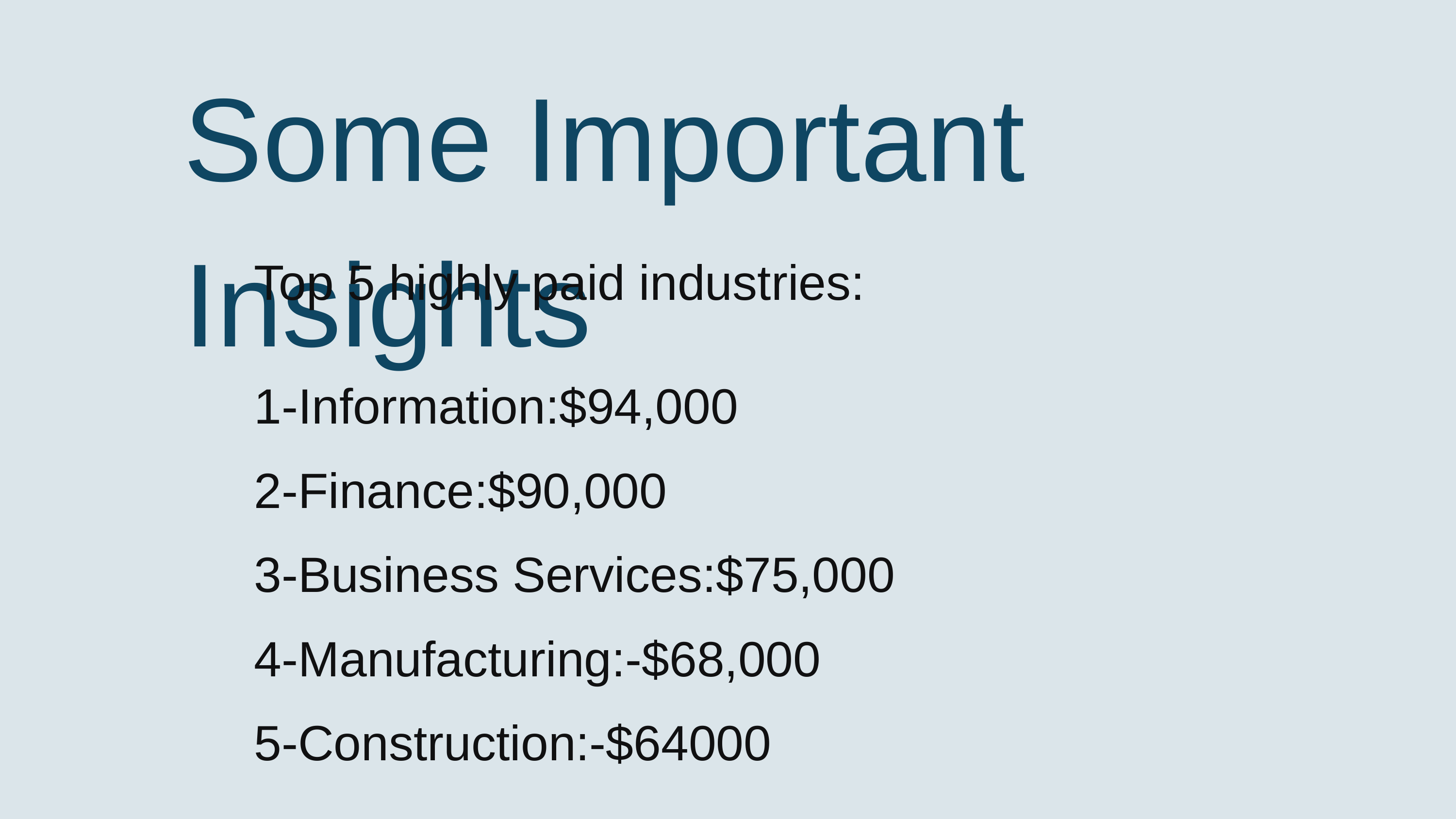

Some Important Insights
Top 5 highly paid industries:

1-Information:$94,000
2-Finance:$90,000
3-Business Services:$75,000
4-Manufacturing:-$68,000
5-Construction:-$64000